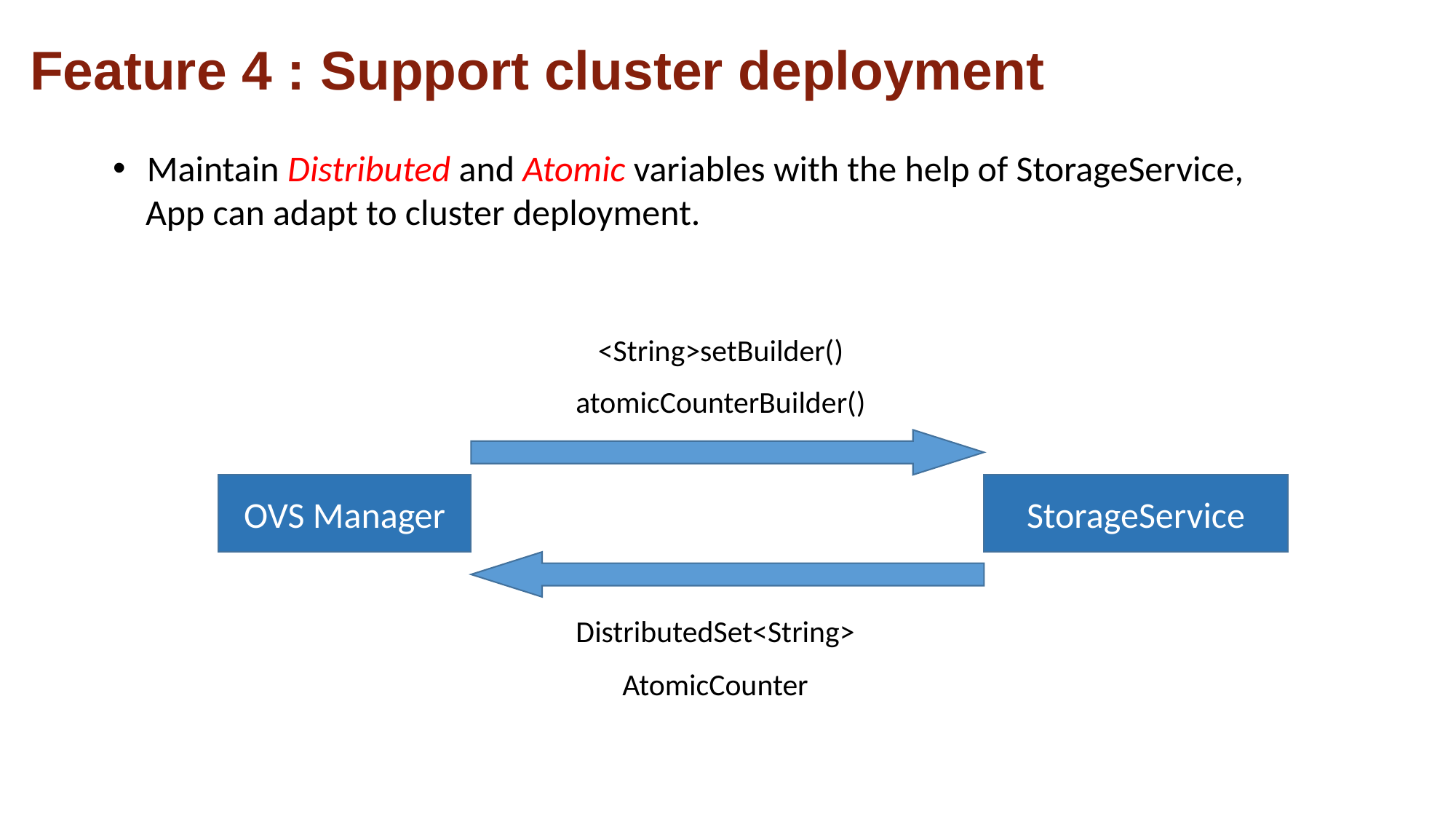

# Feature 4 : Support cluster deployment
Maintain Distributed and Atomic variables with the help of StorageService,
    App can adapt to cluster deployment.
<String>setBuilder()
atomicCounterBuilder()

OVS Manager
StorageService

DistributedSet<String>
AtomicCounter